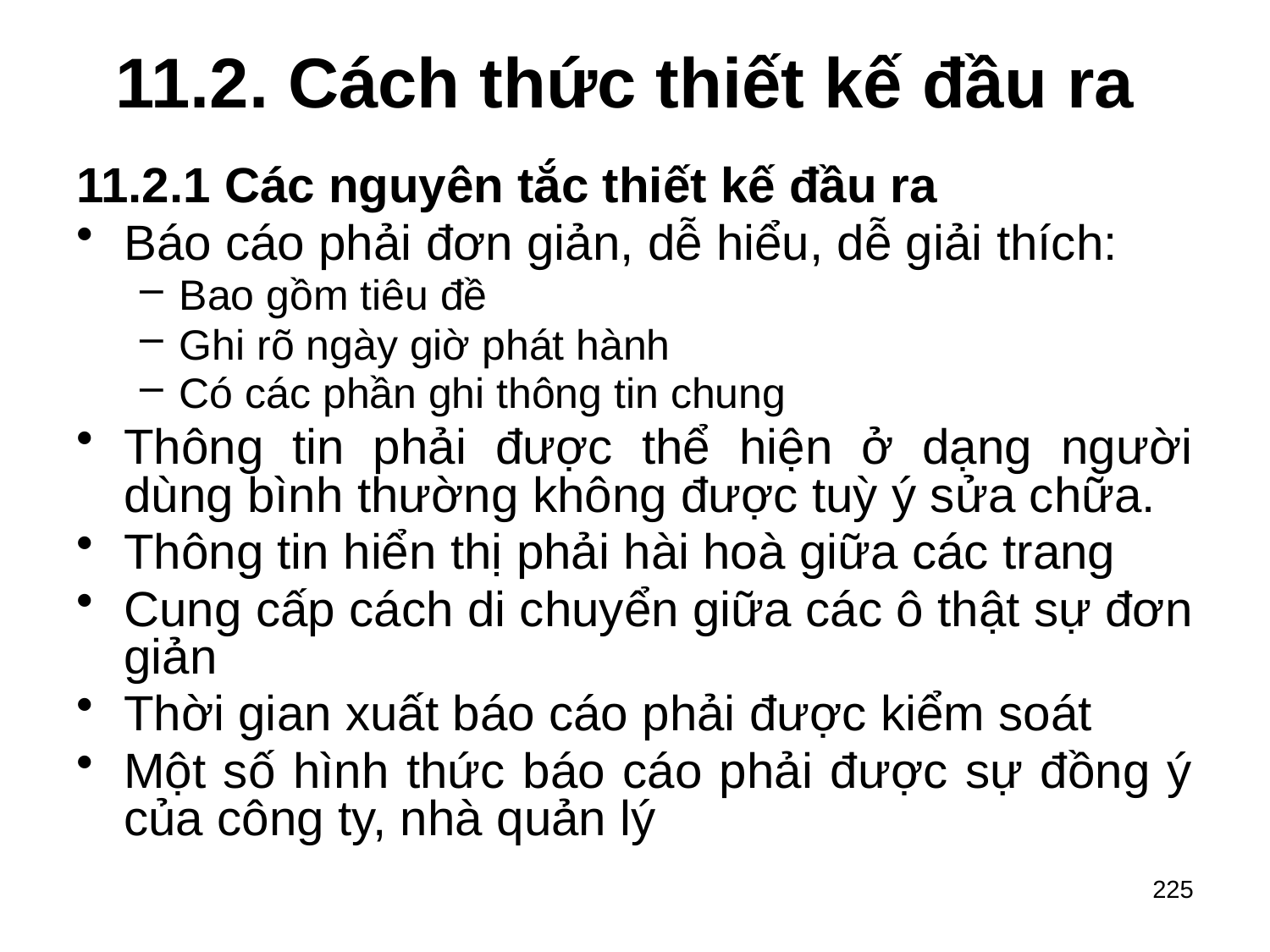

# 11.2. Cách thức thiết kế đầu ra
11.2.1 Các nguyên tắc thiết kế đầu ra
Báo cáo phải đơn giản, dễ hiểu, dễ giải thích:
Bao gồm tiêu đề
Ghi rõ ngày giờ phát hành
Có các phần ghi thông tin chung
Thông tin phải được thể hiện ở dạng người dùng bình thường không được tuỳ ý sửa chữa.
Thông tin hiển thị phải hài hoà giữa các trang
Cung cấp cách di chuyển giữa các ô thật sự đơn giản
Thời gian xuất báo cáo phải được kiểm soát
Một số hình thức báo cáo phải được sự đồng ý của công ty, nhà quản lý

225